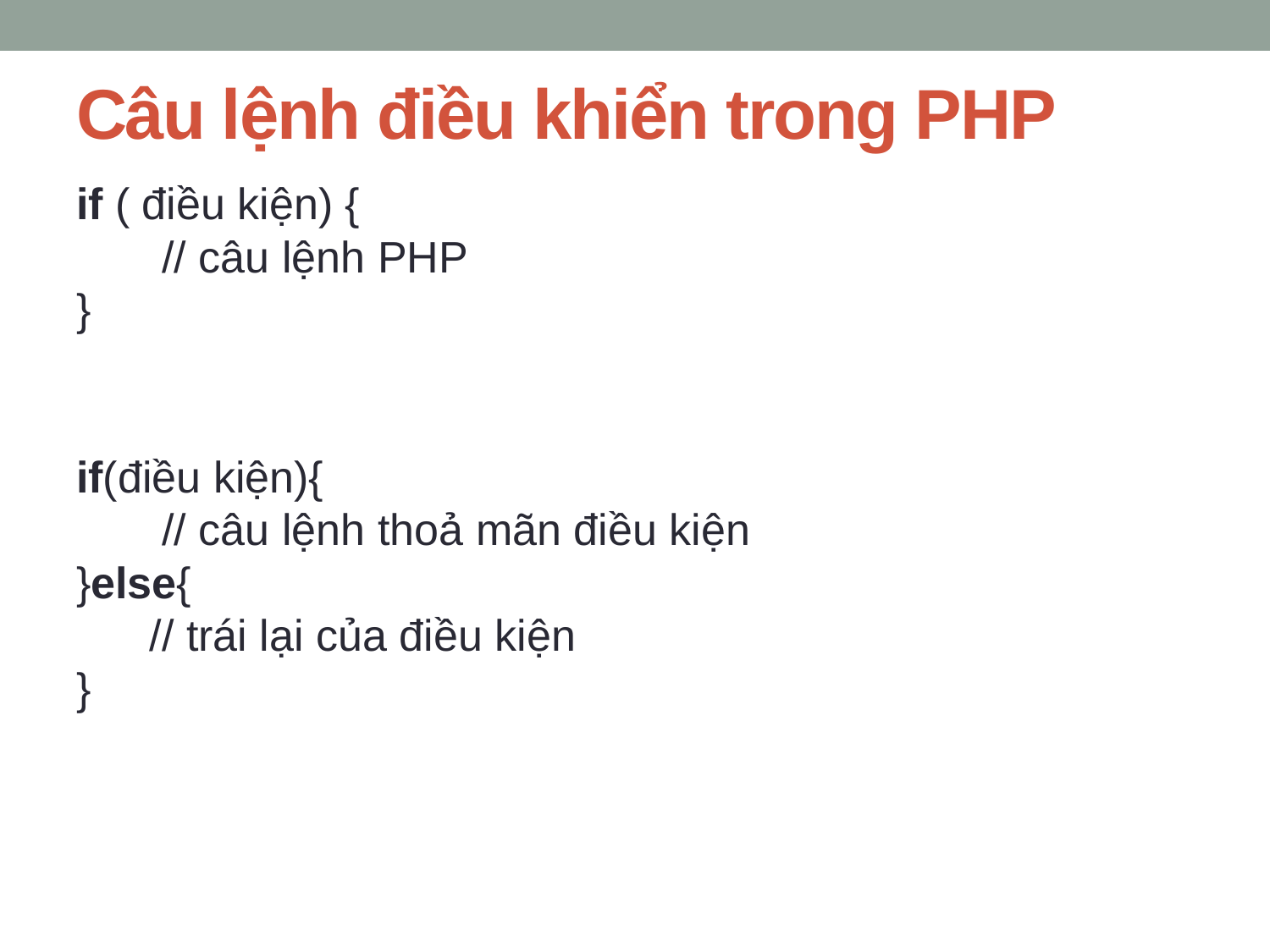

# Câu lệnh điều khiển trong PHP
if ( điều kiện) { 
       // câu lệnh PHP
}
if(điều kiện){
       // câu lệnh thoả mãn điều kiện           
}else{
      // trái lại của điều kiện
}